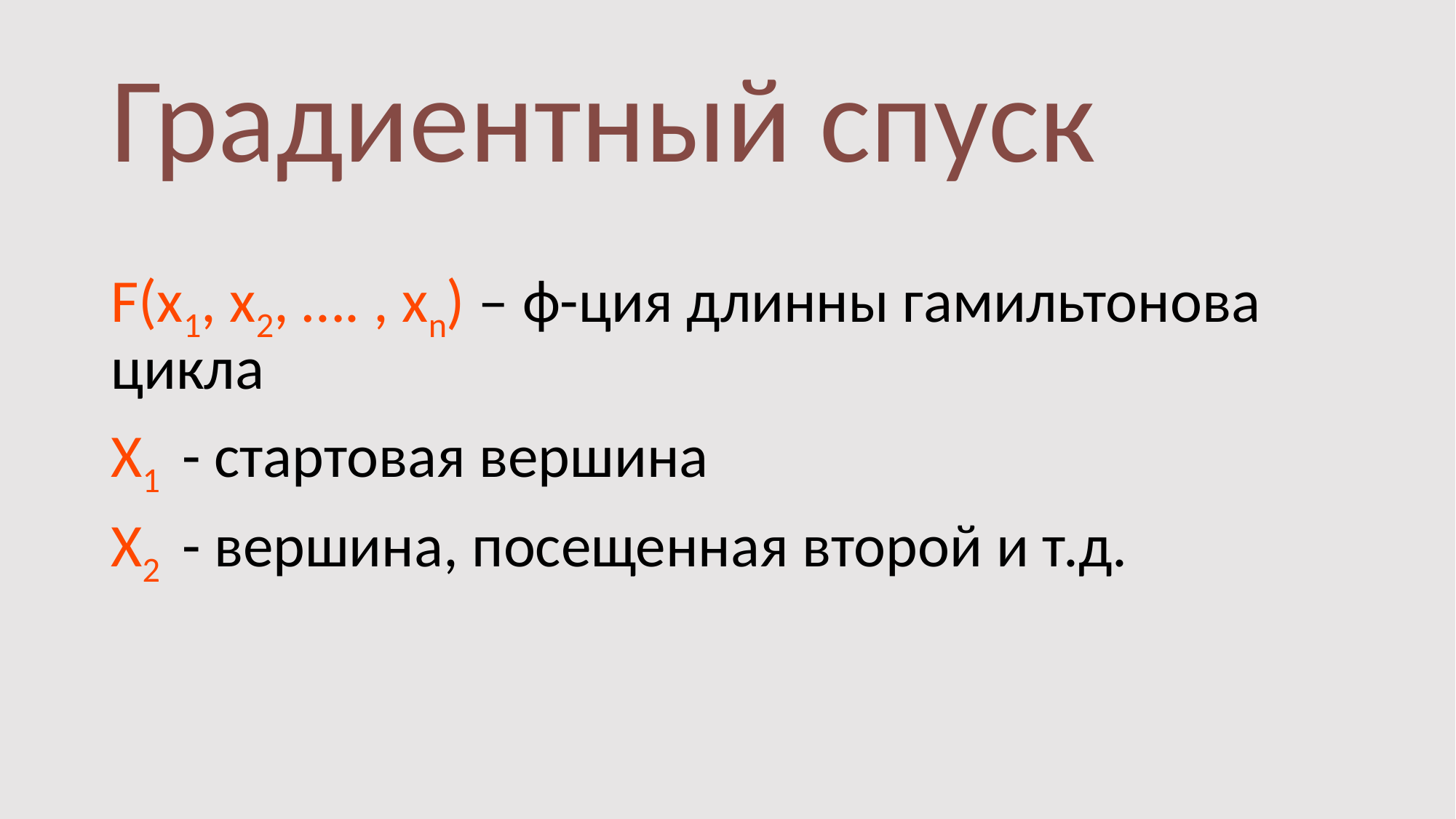

# Градиентный спуск
F(x1, x2, …. , xn) – ф-ция длинны гамильтонова цикла
X1  - стартовая вершина
X2  - вершина, посещенная второй и т.д.